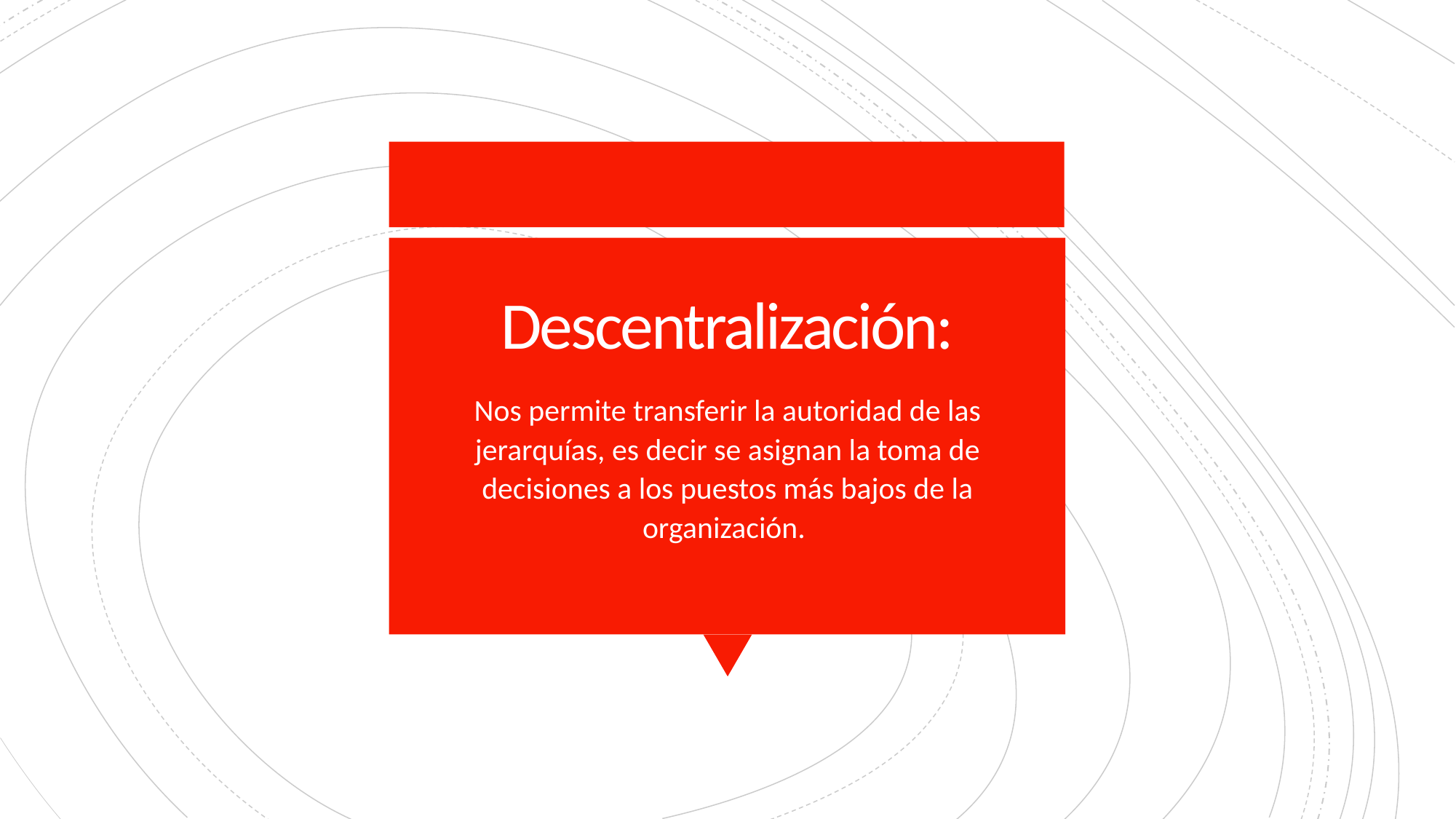

# Descentralización:
Nos permite transferir la autoridad de las jerarquías, es decir se asignan la toma de decisiones a los puestos más bajos de la organización.